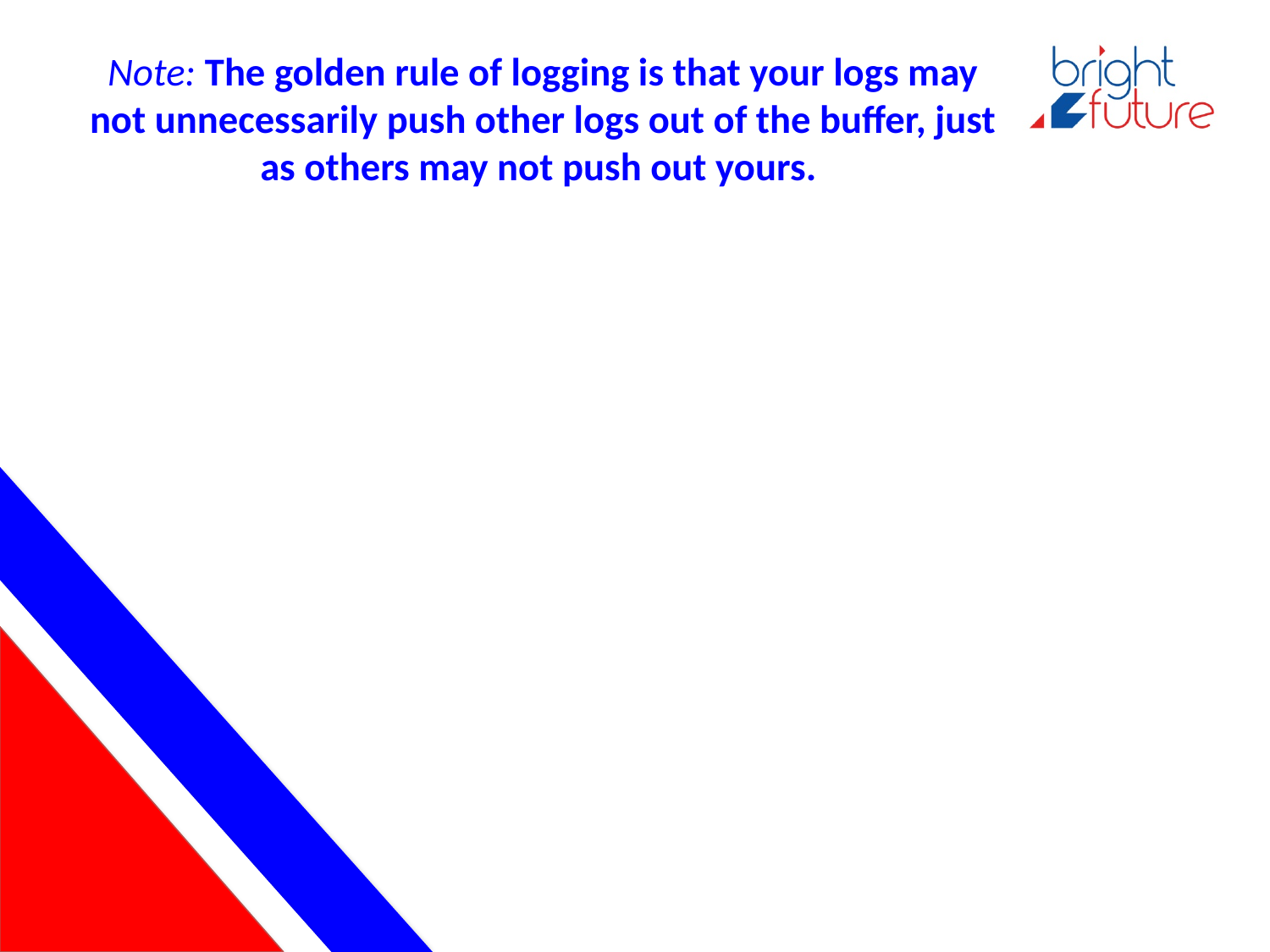

# Note: The golden rule of logging is that your logs may not unnecessarily push other logs out of the buffer, just as others may not push out yours.